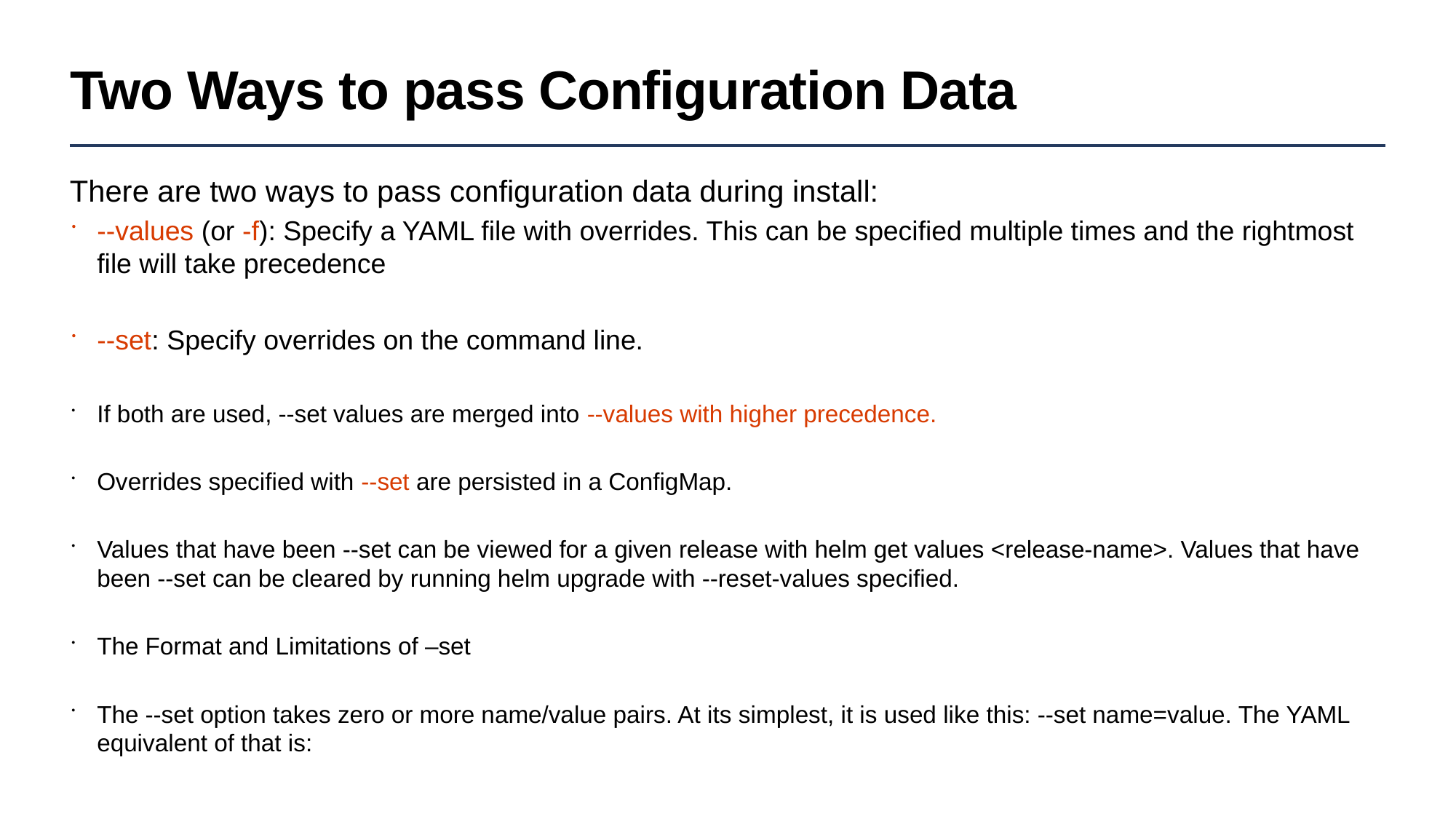

# Two Ways to pass Configuration Data
There are two ways to pass configuration data during install:
--values (or -f): Specify a YAML file with overrides. This can be specified multiple times and the rightmost file will take precedence

--set: Specify overrides on the command line.

If both are used, --set values are merged into --values with higher precedence.

Overrides specified with --set are persisted in a ConfigMap.

Values that have been --set can be viewed for a given release with helm get values <release-name>. Values that have been --set can be cleared by running helm upgrade with --reset-values specified.

The Format and Limitations of –set

The --set option takes zero or more name/value pairs. At its simplest, it is used like this: --set name=value. The YAML equivalent of that is: